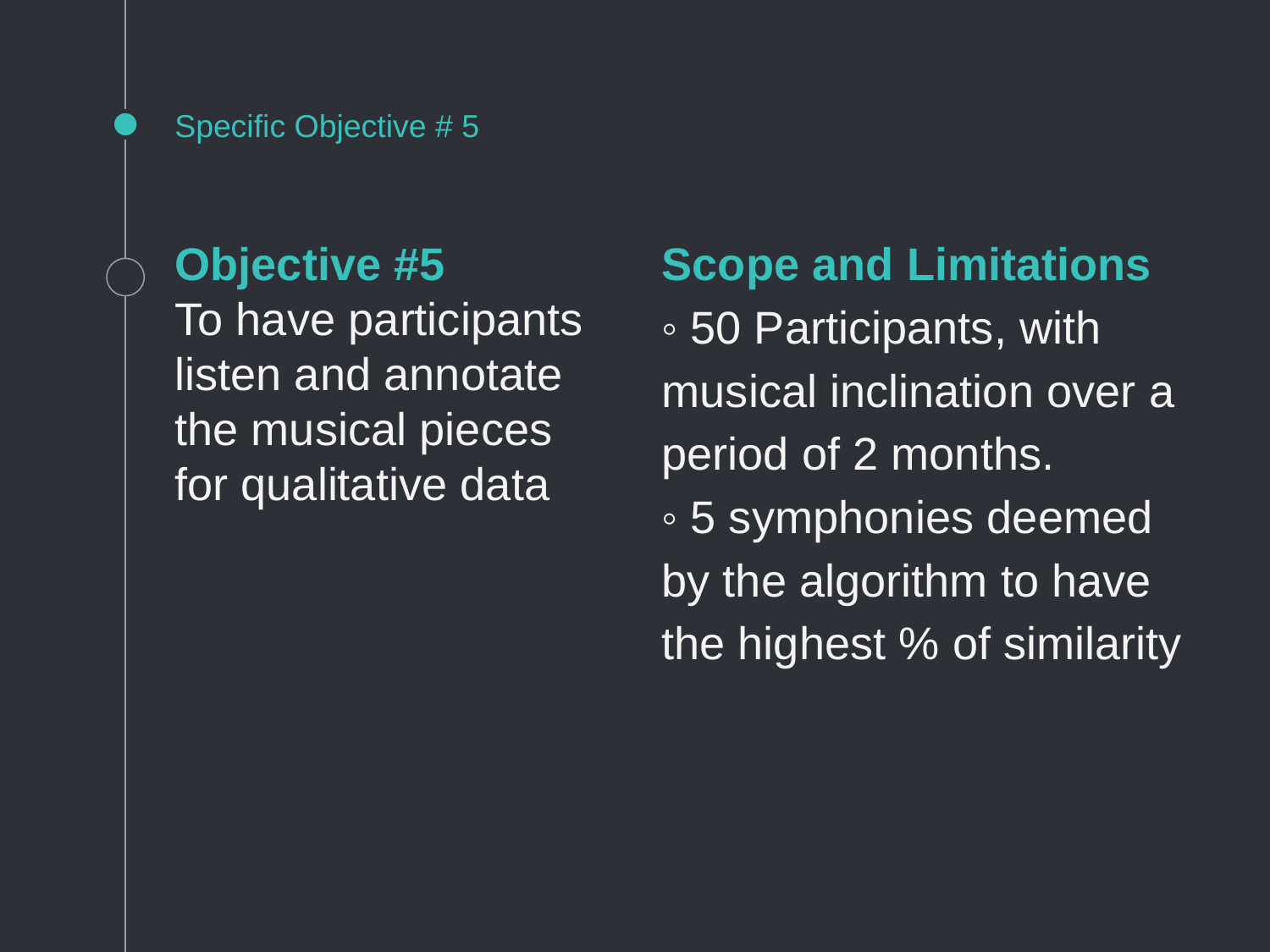

# Specific Objective # 5
Objective #5
To have participants listen and annotate the musical pieces for qualitative data

Scope and Limitations
◦ 50 Participants, with musical inclination over a period of 2 months.
◦ 5 symphonies deemed by the algorithm to have the highest % of similarity